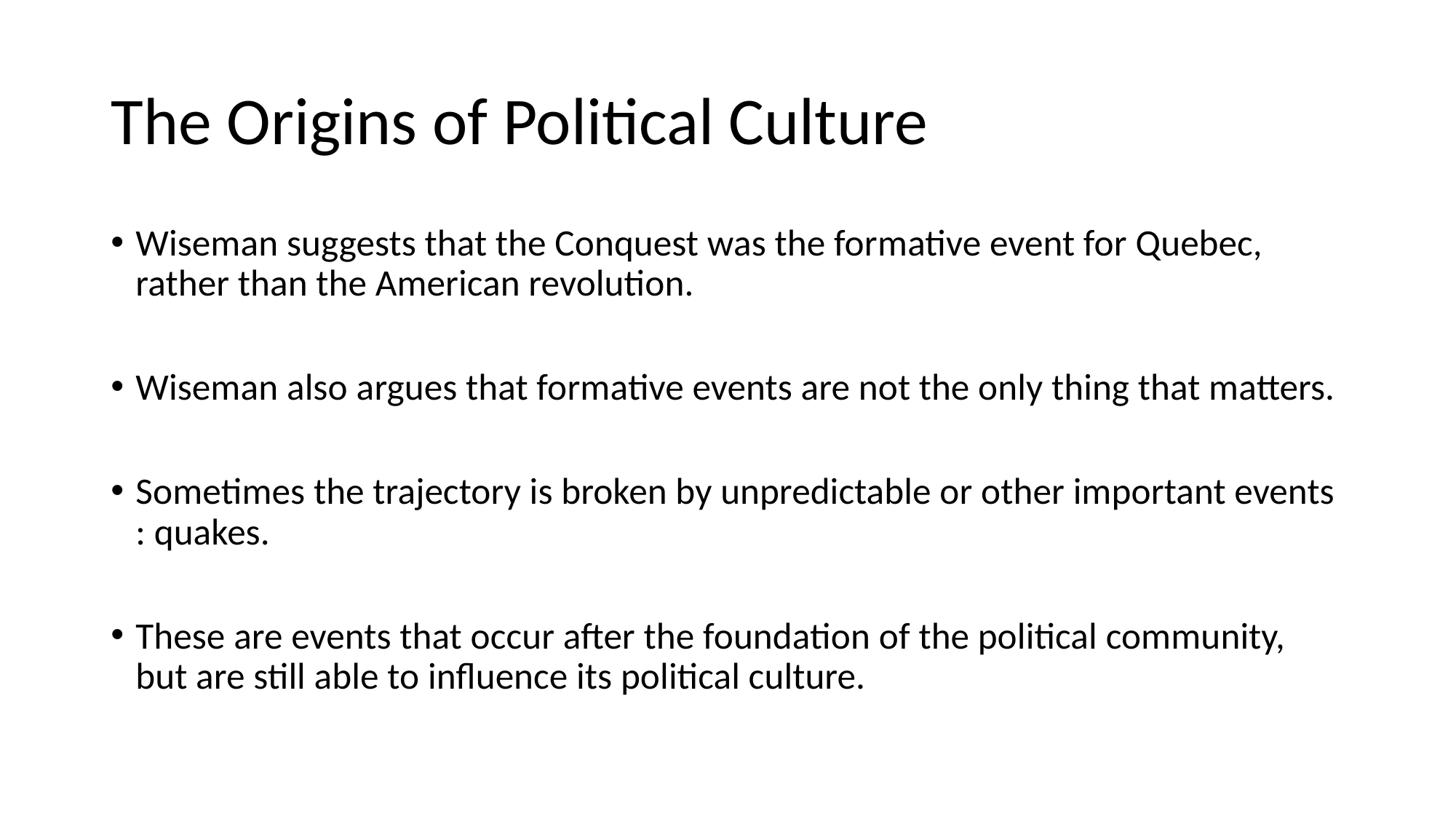

# The Origins of Political Culture
Wiseman suggests that the Conquest was the formative event for Quebec, rather than the American revolution.

Wiseman also argues that formative events are not the only thing that matters.

Sometimes the trajectory is broken by unpredictable or other important events : quakes.

These are events that occur after the foundation of the political community, but are still able to influence its political culture.